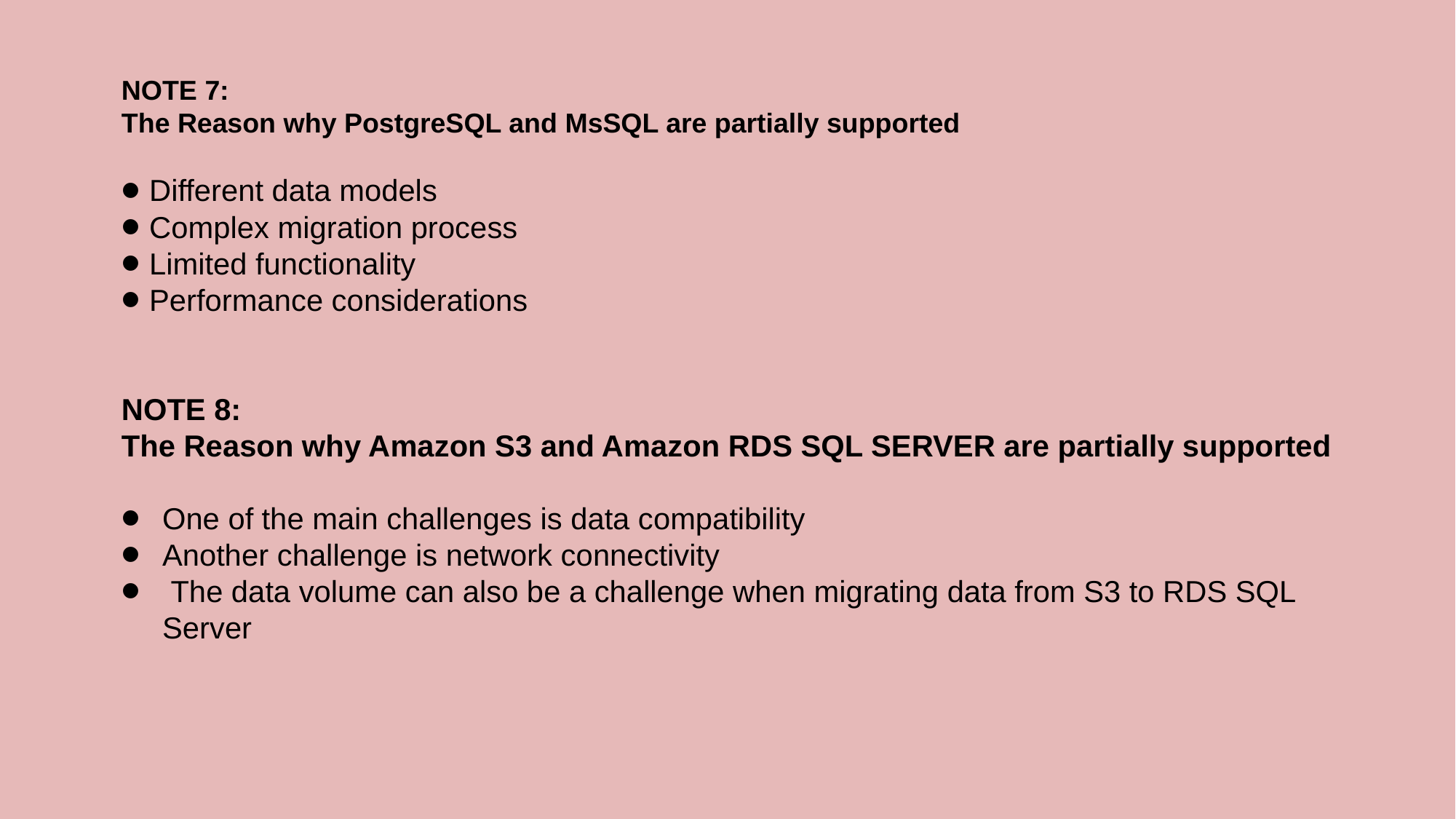

NOTE 7:
The Reason why PostgreSQL and MsSQL are partially supported

 Different data models
 Complex migration process
 Limited functionality
 Performance considerations

NOTE 8:
The Reason why Amazon S3 and Amazon RDS SQL SERVER are partially supported

One of the main challenges is data compatibility
Another challenge is network connectivity
 The data volume can also be a challenge when migrating data from S3 to RDS SQL Server